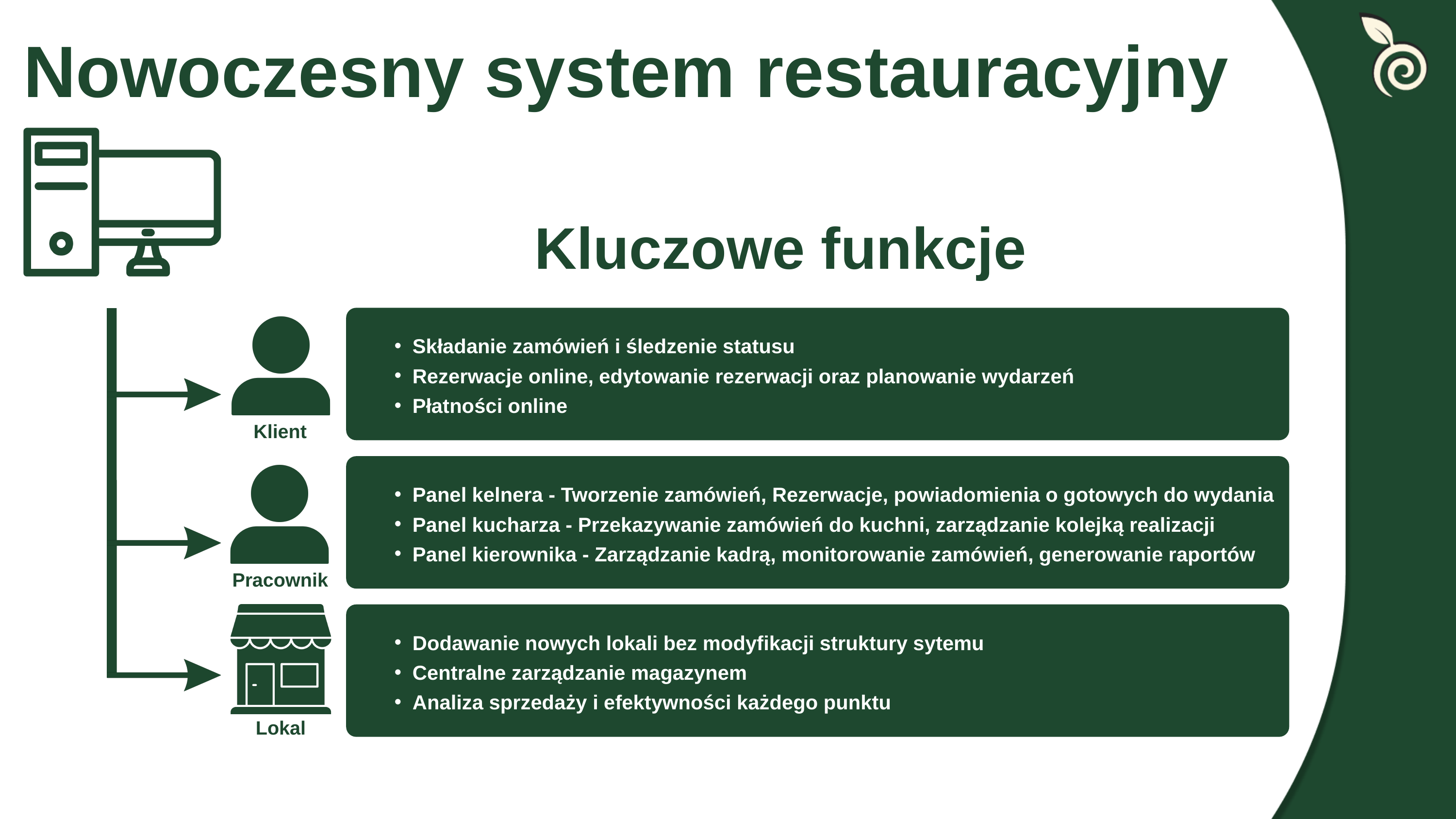

Nowoczesny system restauracyjny

Kluczowe funkcje

Składanie zamówień i śledzenie statusu
Rezerwacje online, edytowanie rezerwacji oraz planowanie wydarzeń
Płatności online

Klient

Panel kelnera - Tworzenie zamówień, Rezerwacje, powiadomienia o gotowych do wydania
Panel kucharza - Przekazywanie zamówień do kuchni, zarządzanie kolejką realizacji
Panel kierownika - Zarządzanie kadrą, monitorowanie zamówień, generowanie raportów

Pracownik

Dodawanie nowych lokali bez modyfikacji struktury sytemu
Centralne zarządzanie magazynem
Analiza sprzedaży i efektywności każdego punktu

Lokal